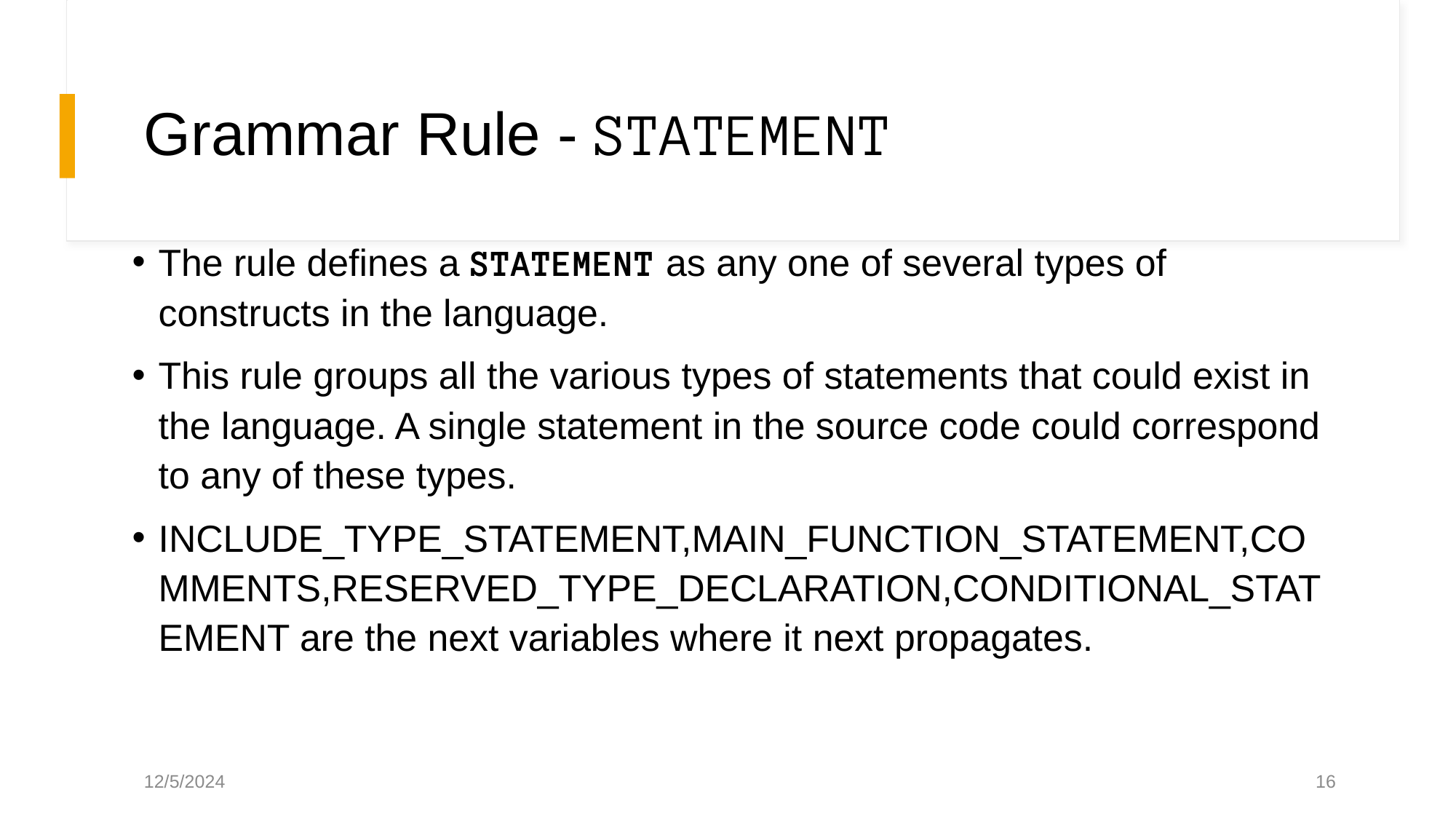

# Grammar Rule - STATEMENT
The rule defines a STATEMENT as any one of several types of constructs in the language.
This rule groups all the various types of statements that could exist in the language. A single statement in the source code could correspond to any of these types.
INCLUDE_TYPE_STATEMENT,MAIN_FUNCTION_STATEMENT,COMMENTS,RESERVED_TYPE_DECLARATION,CONDITIONAL_STATEMENT are the next variables where it next propagates.

12/5/2024

16